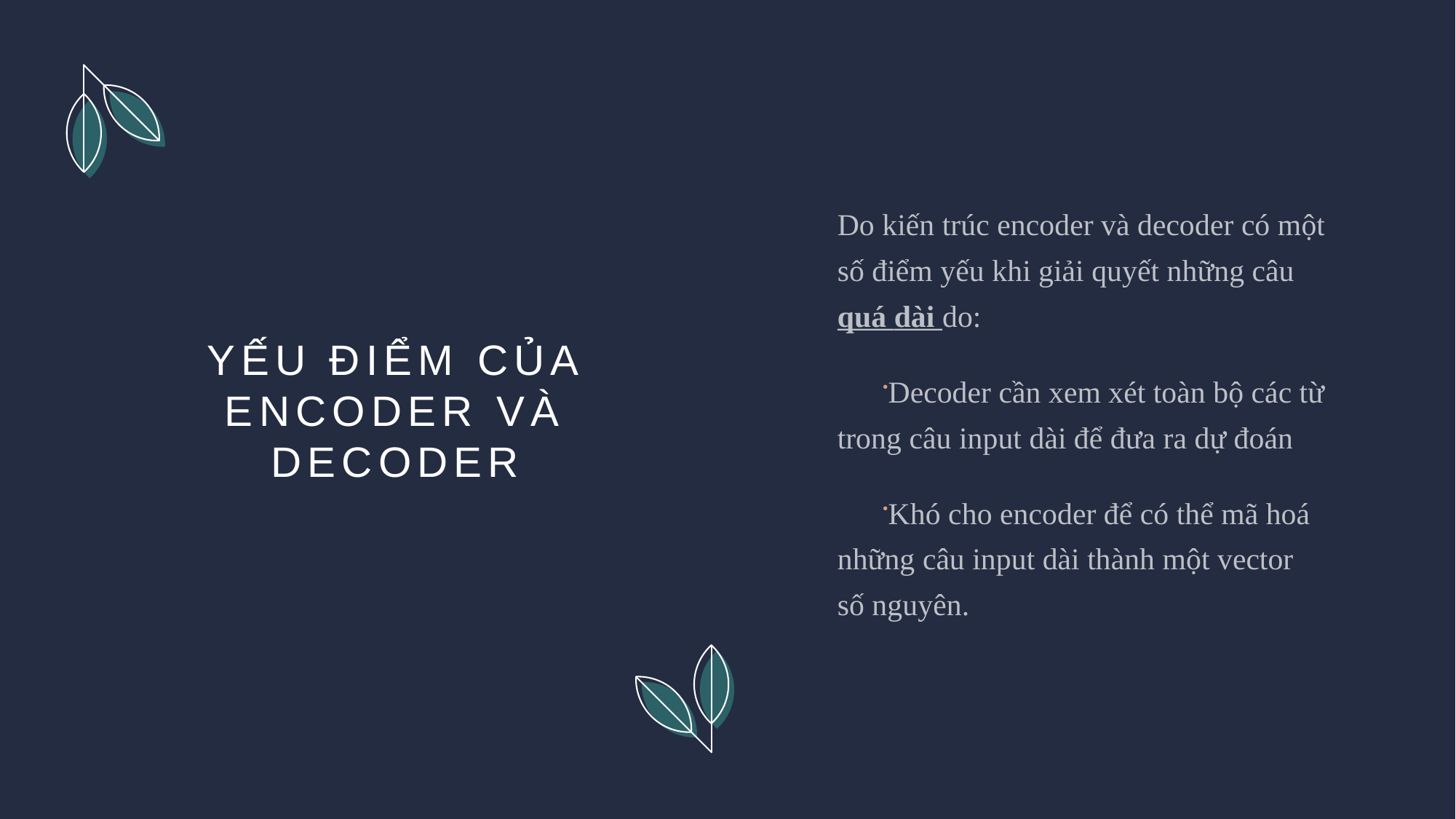

Do kiến trúc encoder và decoder có một số điểm yếu khi giải quyết những câu quá dài do:
Decoder cần xem xét toàn bộ các từ trong câu input dài để đưa ra dự đoán
Khó cho encoder để có thể mã hoá những câu input dài thành một vector số nguyên.
# Yếu điểm của encoder và decoder